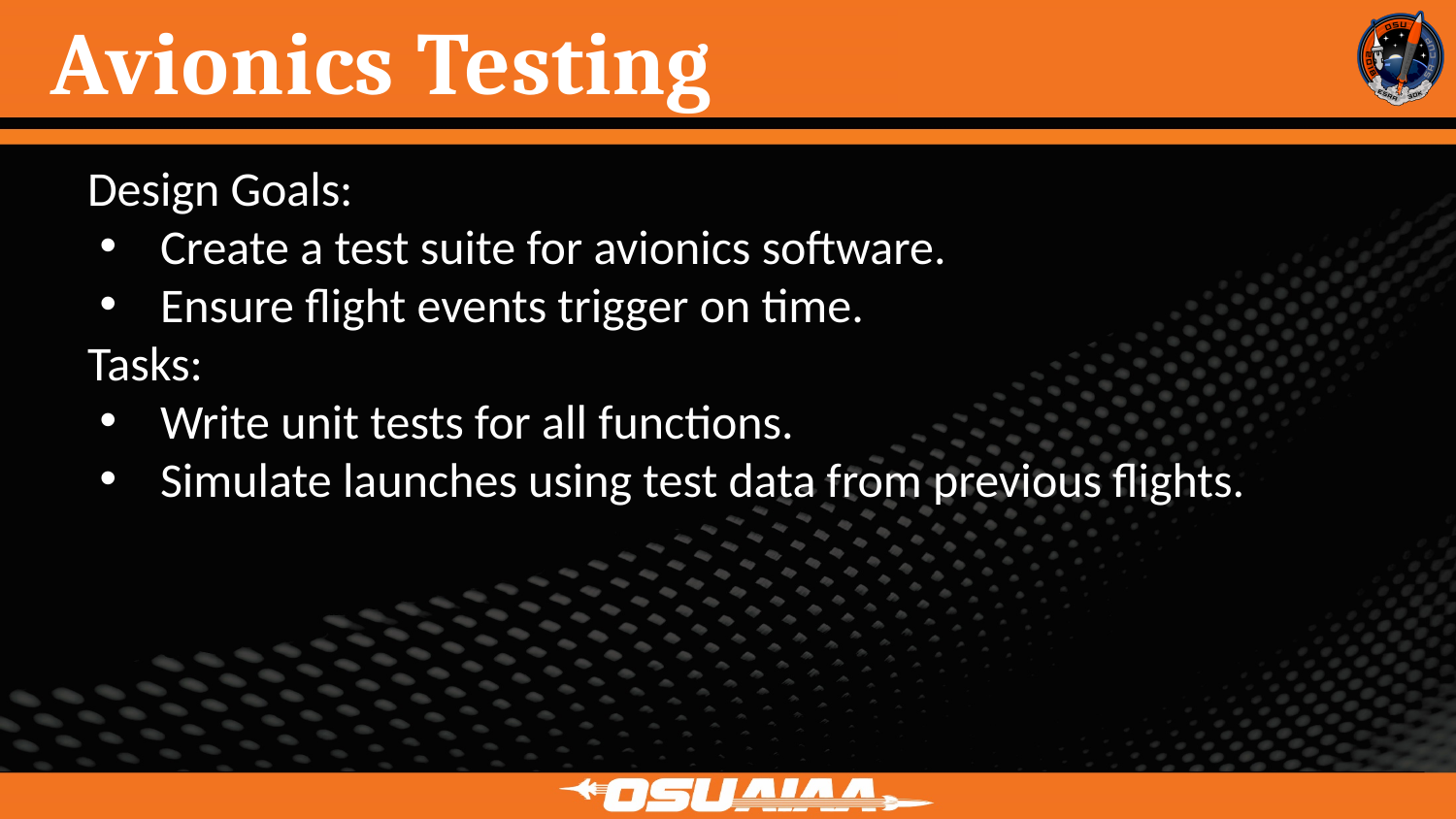

# Avionics Testing
Design Goals:
Create a test suite for avionics software.
Ensure flight events trigger on time.
Tasks:
Write unit tests for all functions.
Simulate launches using test data from previous flights.